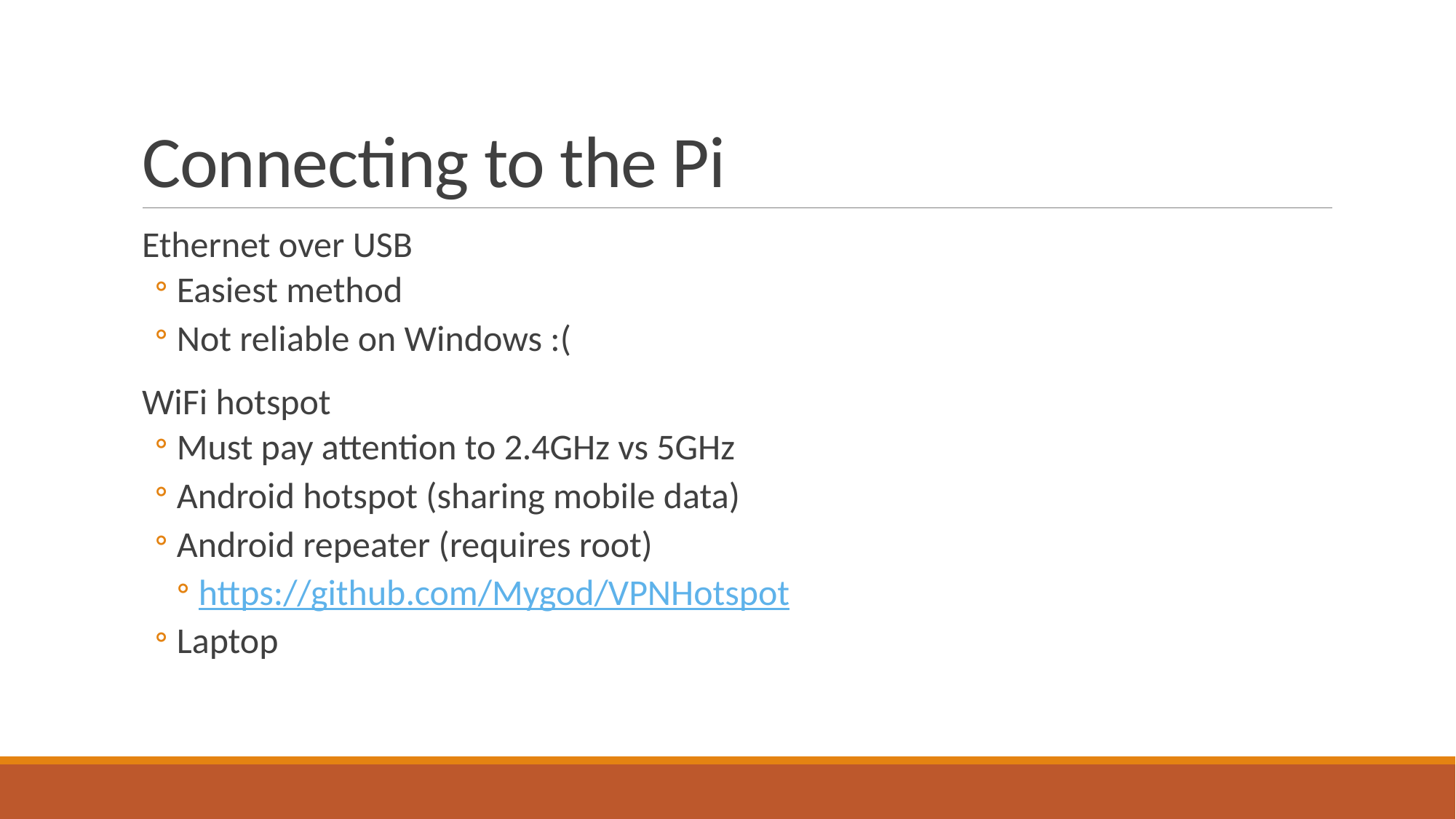

# Connecting to the Pi
Ethernet over USB
Easiest method
Not reliable on Windows :(
WiFi hotspot
Must pay attention to 2.4GHz vs 5GHz
Android hotspot (sharing mobile data)
Android repeater (requires root)
https://github.com/Mygod/VPNHotspot
Laptop